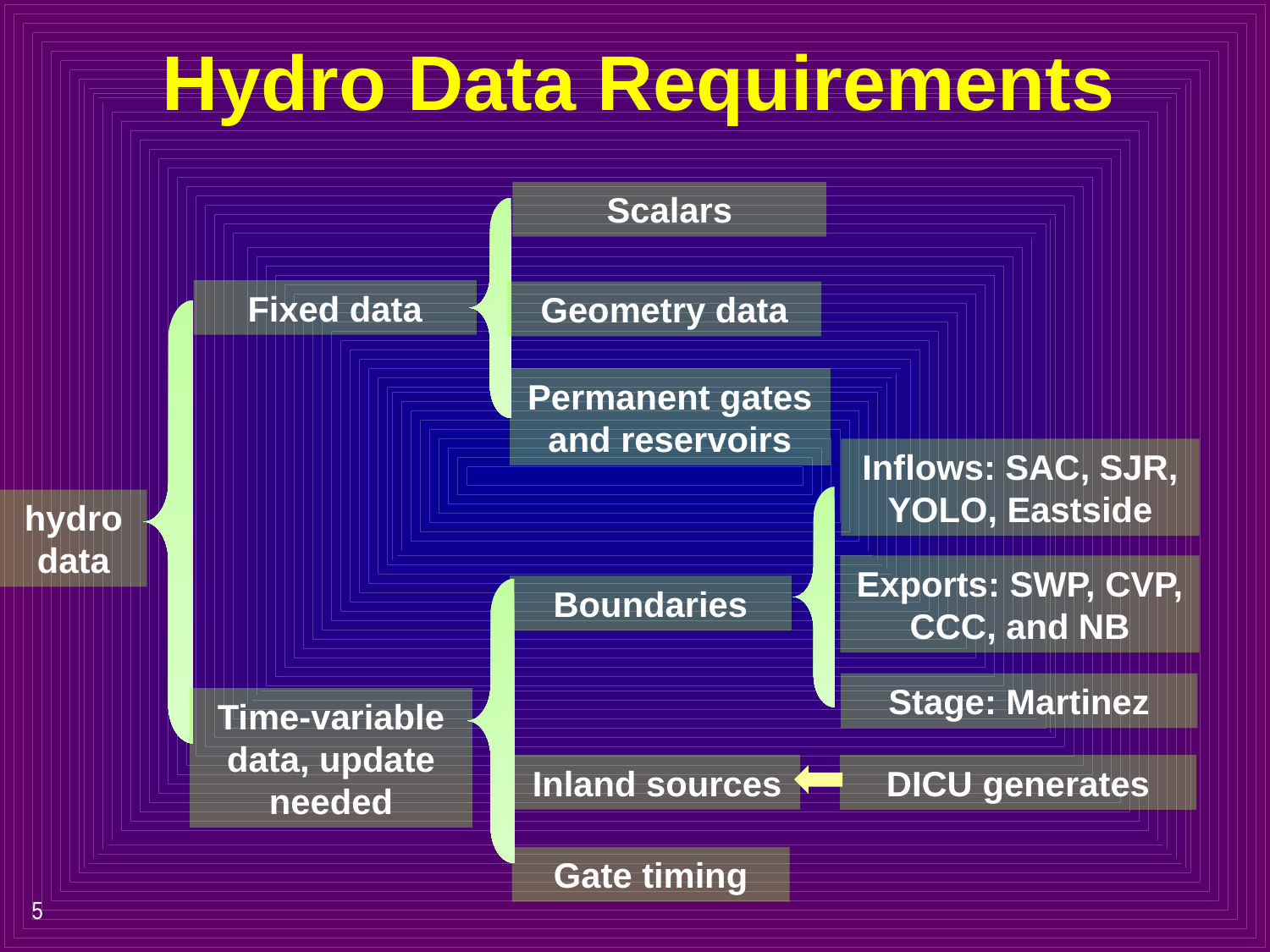

# Hydro Data Requirements
Scalars

Fixed data
Geometry data

Permanent gates and reservoirs
Inflows: SAC, SJR,
 YOLO, Eastside

hydro
data
Exports: SWP, CVP,
CCC, and NB
Boundaries

Stage: Martinez
Time-variable data, update needed
Inland sources
DICU generates

Gate timing
5